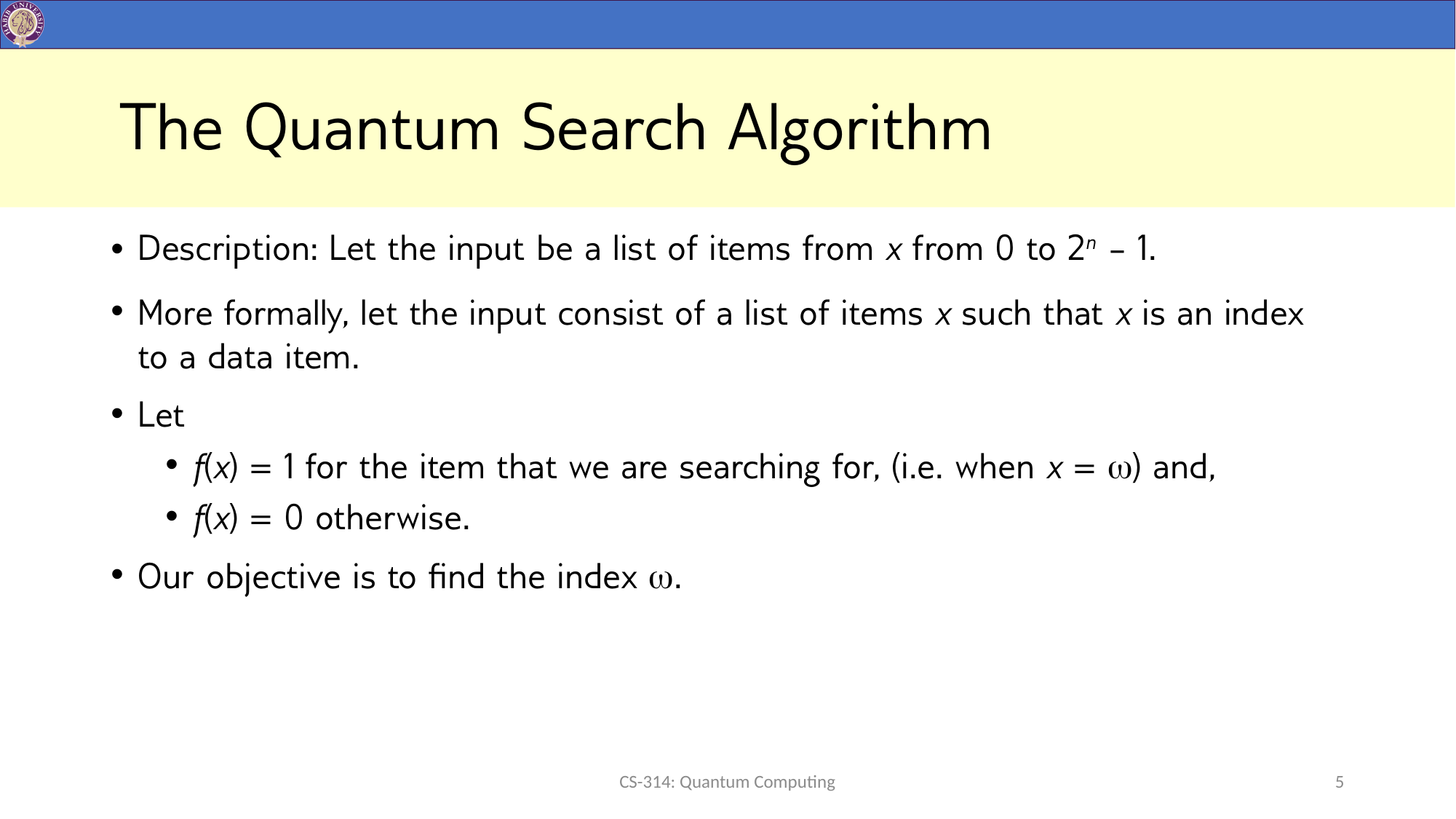

# The Quantum Search Algorithm
Description: Let the input be a list of items from x from 0 to 2n  – 1.
More formally, let the input consist of a list of items x such that x is an index to a data item.
Let
f(x) = 1 for the item that we are searching for, (i.e. when x = ω) and,
f(x) = 0 otherwise.
Our objective is to find the index ω.
CS-314: Quantum Computing
5